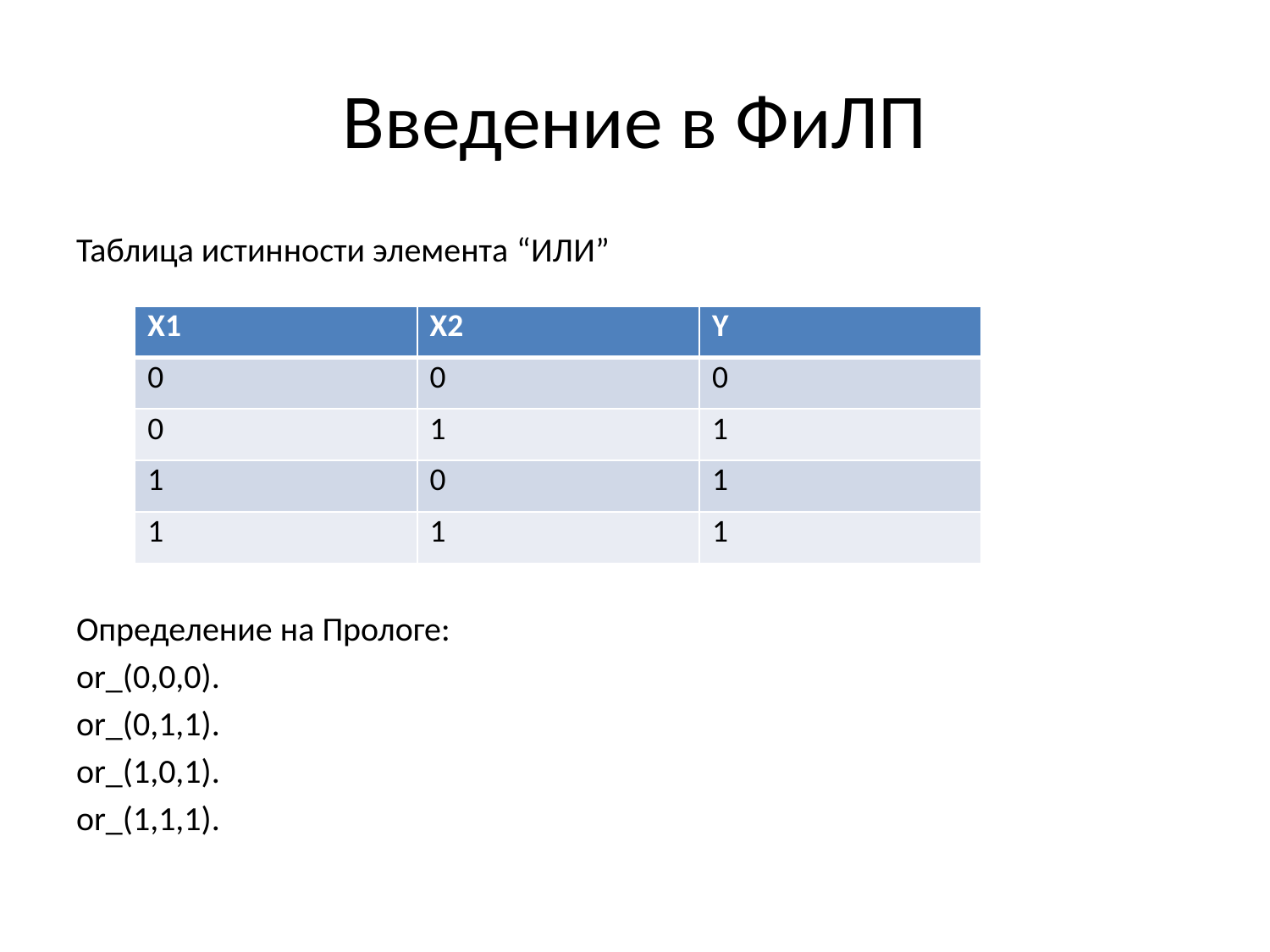

# Введение в ФиЛП
Таблица истинности элемента “ИЛИ”

Определение на Прологе:
or_(0,0,0).
or_(0,1,1).
or_(1,0,1).
or_(1,1,1).

| X1 | X2 | Y |
| --- | --- | --- |
| 0 | 0 | 0 |
| 0 | 1 | 1 |
| 1 | 0 | 1 |
| 1 | 1 | 1 |